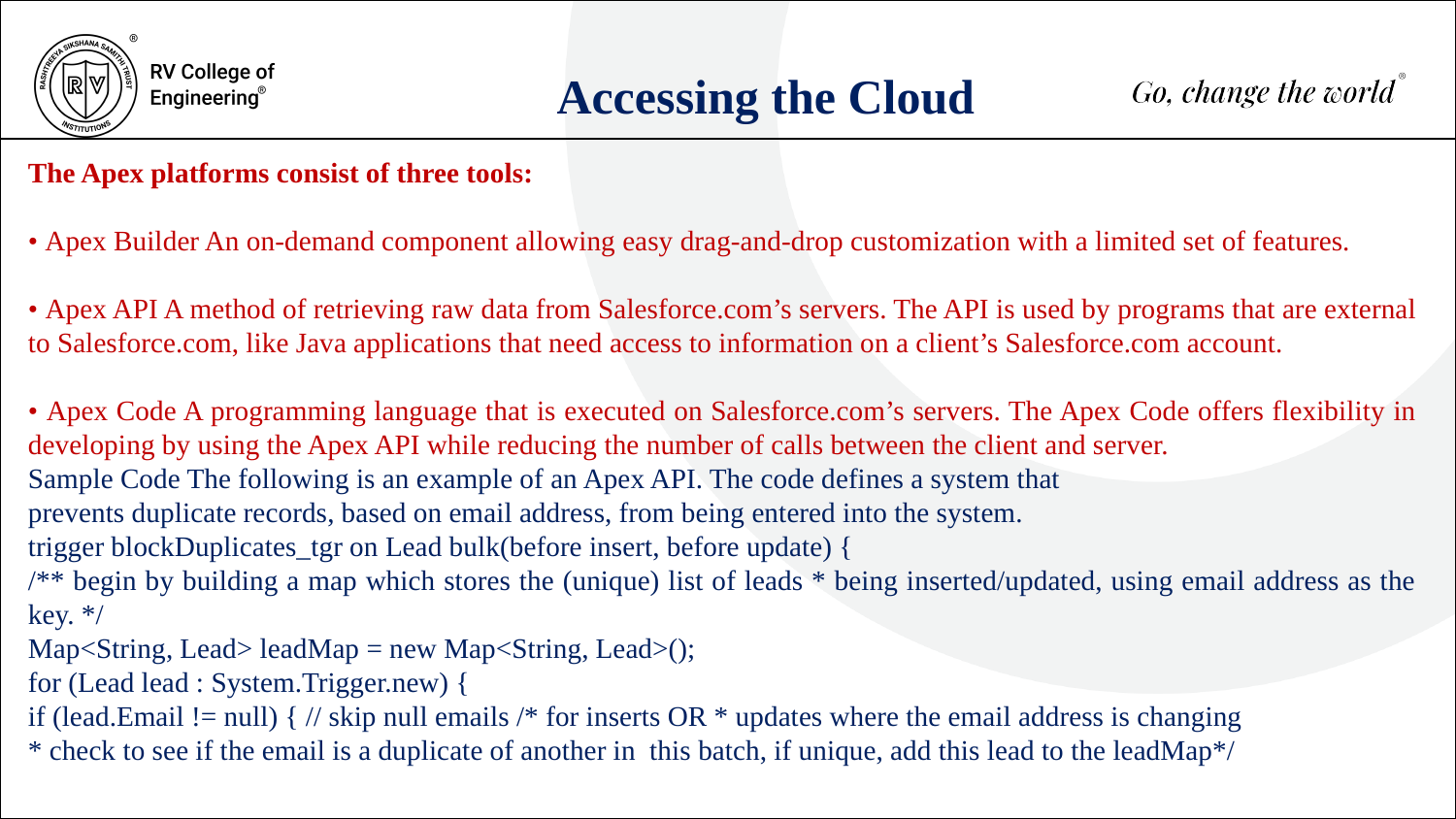

Accessing the Cloud
The Apex platforms consist of three tools:

• Apex Builder An on-demand component allowing easy drag-and-drop customization with a limited set of features.

• Apex API A method of retrieving raw data from Salesforce.com’s servers. The API is used by programs that are external to Salesforce.com, like Java applications that need access to information on a client’s Salesforce.com account.

• Apex Code A programming language that is executed on Salesforce.com’s servers. The Apex Code offers flexibility in developing by using the Apex API while reducing the number of calls between the client and server.
Sample Code The following is an example of an Apex API. The code defines a system that
prevents duplicate records, based on email address, from being entered into the system.
trigger blockDuplicates_tgr on Lead bulk(before insert, before update) {
/** begin by building a map which stores the (unique) list of leads * being inserted/updated, using email address as the key. */
Map<String, Lead> leadMap = new Map<String, Lead>();
for (Lead lead : System.Trigger.new) {
if (lead.Email != null) { // skip null emails /* for inserts OR * updates where the email address is changing
* check to see if the email is a duplicate of another in  this batch, if unique, add this lead to the leadMap*/